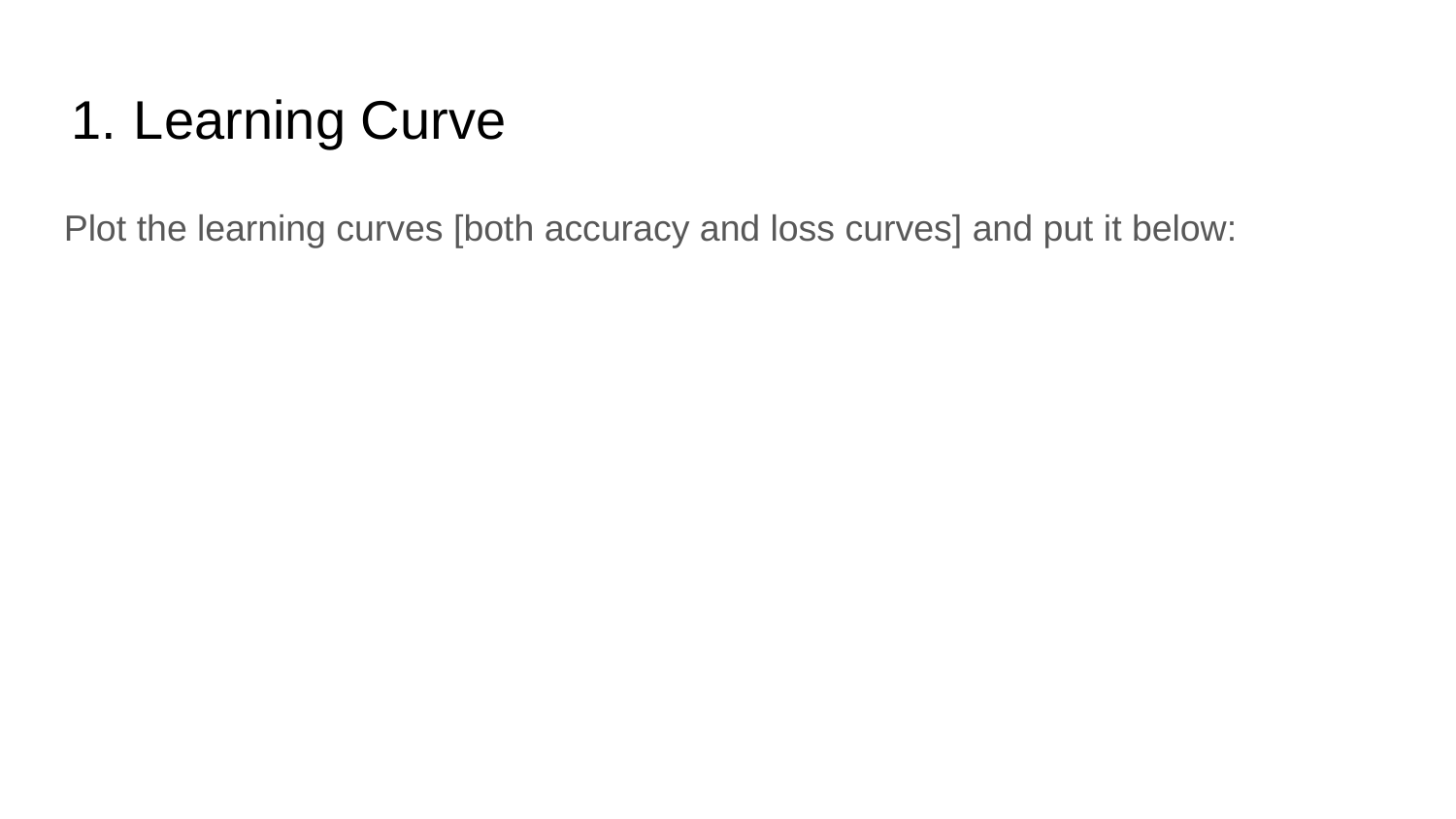

Learning Curve
Plot the learning curves [both accuracy and loss curves] and put it below: